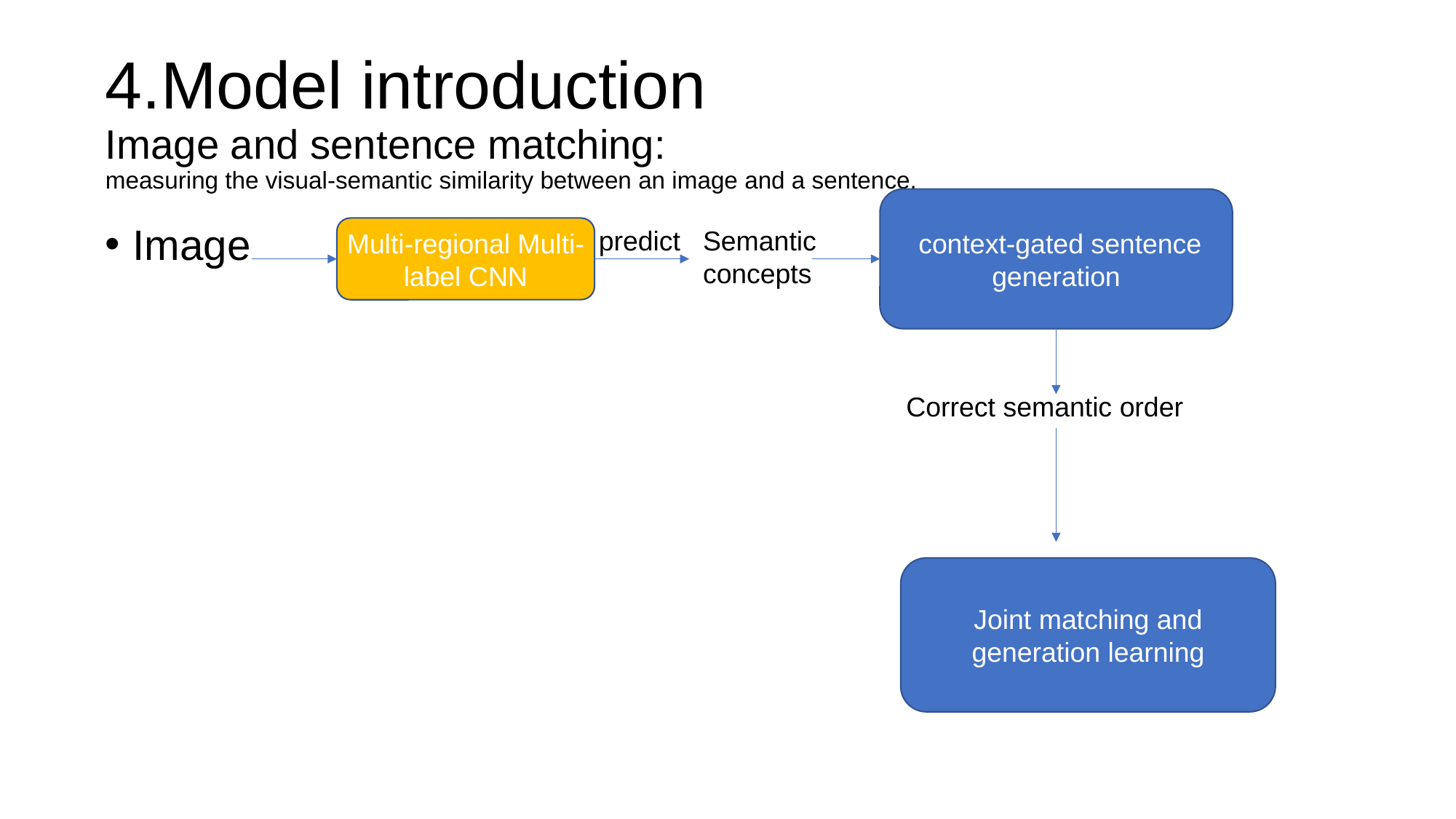

# 4.Model introduction Image and sentence matching: measuring the visual-semantic similarity between an image and a sentence.

 context-gated sentence generation
Image

Multi-regional Multi-label CNN
predict
Semantic concepts

Correct semantic order

Joint matching and generation learning